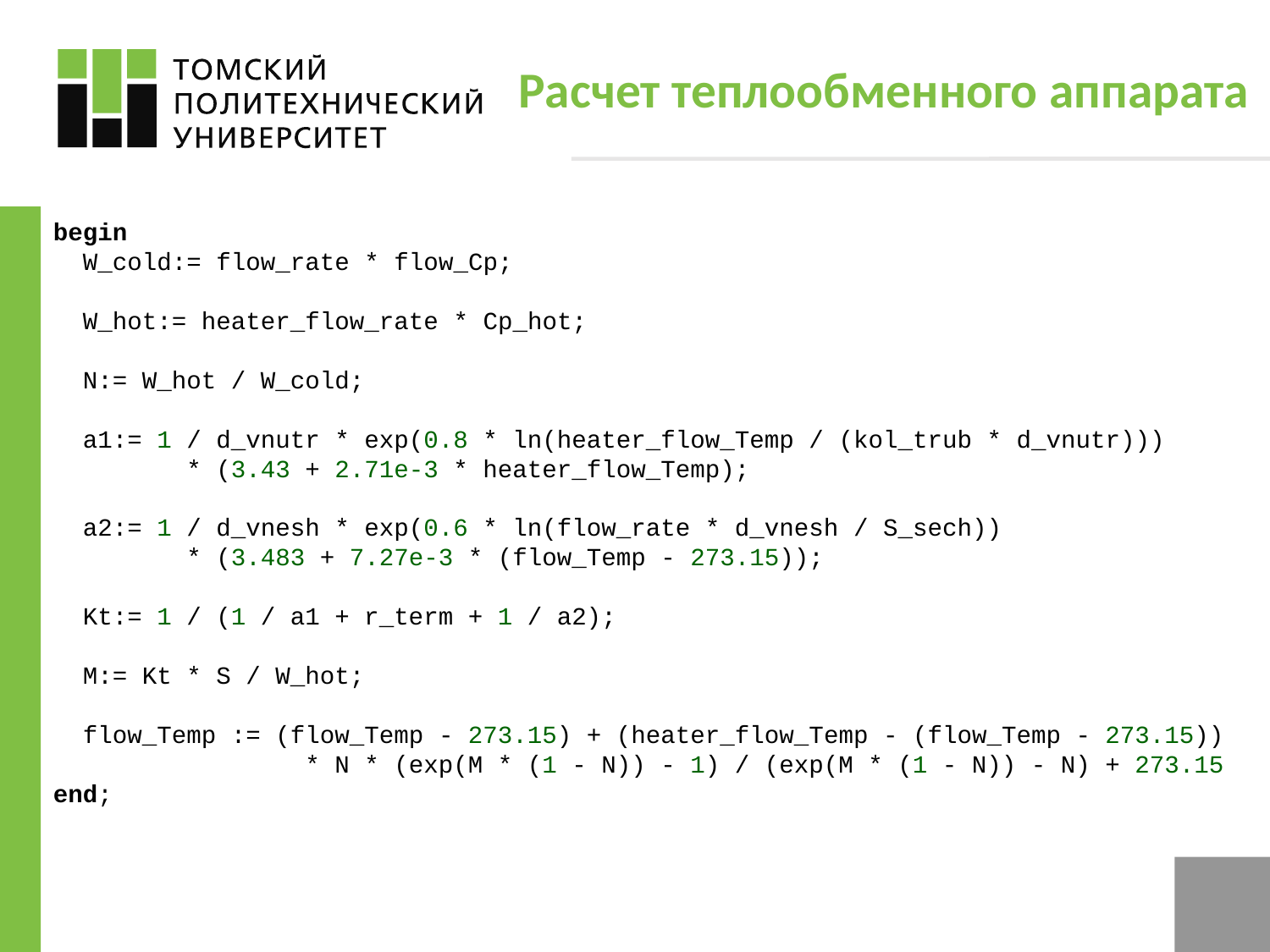

# Расчет теплообменного аппарата

begin
  W_cold:= flow_rate * flow_Cp;

  W_hot:= heater_flow_rate * Cp_hot;

  N:= W_hot / W_cold;

  a1:= 1 / d_vnutr * exp(0.8 * ln(heater_flow_Temp / (kol_trub * d_vnutr)))
         * (3.43 + 2.71e-3 * heater_flow_Temp);

  a2:= 1 / d_vnesh * exp(0.6 * ln(flow_rate * d_vnesh / S_sech))
         * (3.483 + 7.27e-3 * (flow_Temp - 273.15));

  Kt:= 1 / (1 / a1 + r_term + 1 / a2);

  M:= Kt * S / W_hot;

  flow_Temp := (flow_Temp - 273.15) + (heater_flow_Temp - (flow_Temp - 273.15))
                 * N * (exp(M * (1 - N)) - 1) / (exp(M * (1 - N)) - N) + 273.15
end;

8